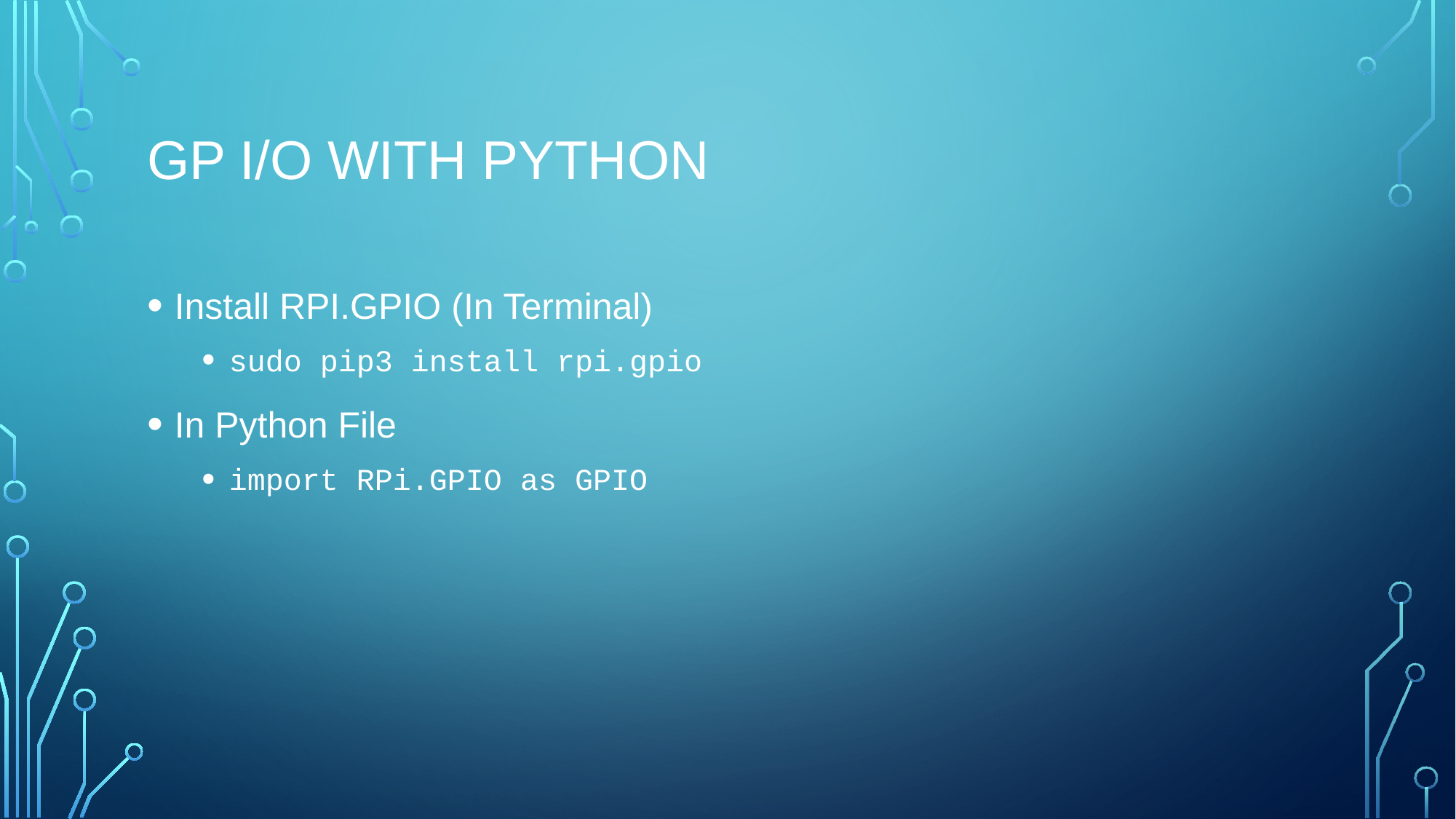

# GP I/O with Python
Install RPI.GPIO (In Terminal)
sudo pip3 install rpi.gpio
In Python File
import RPi.GPIO as GPIO